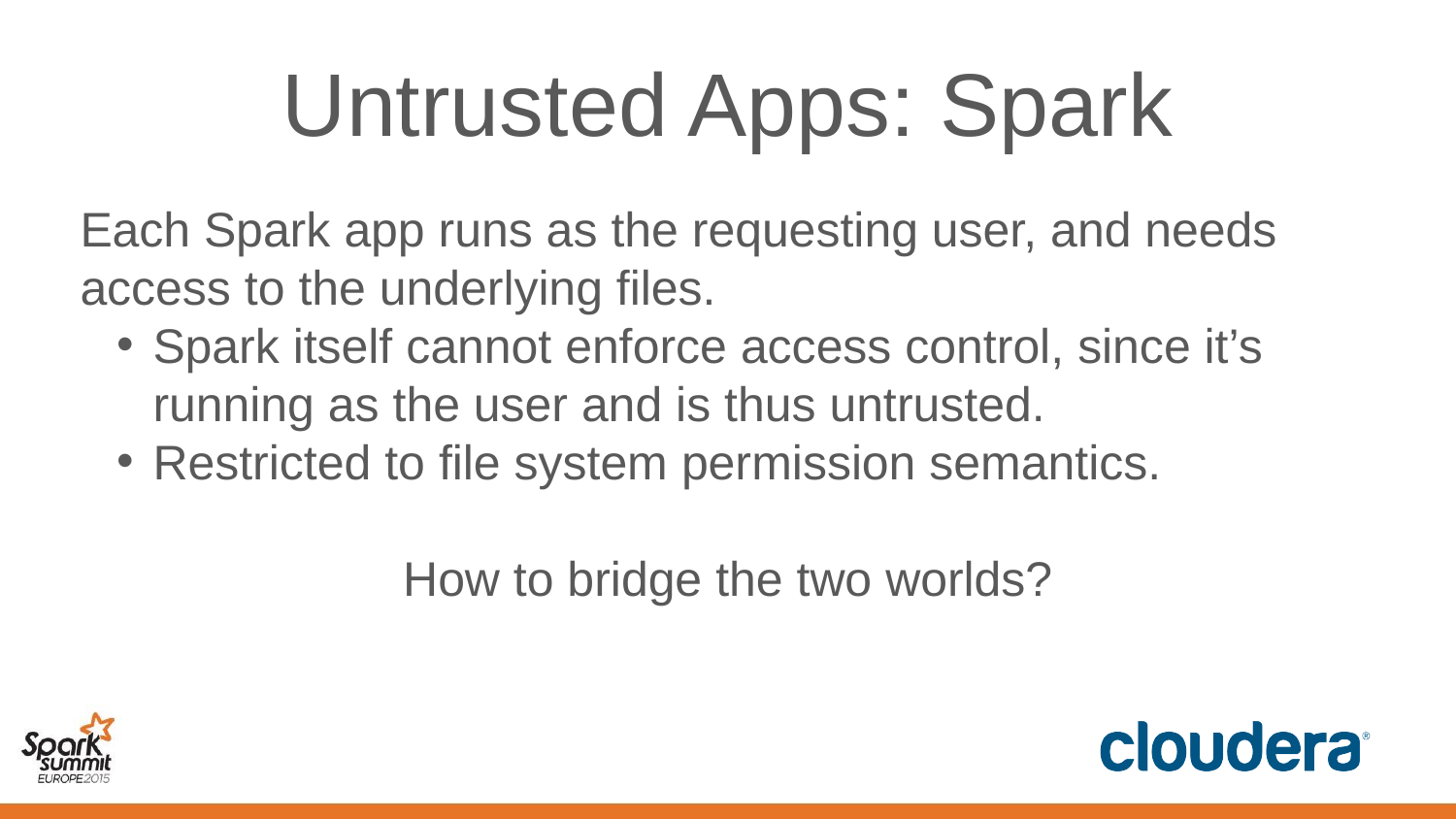

# Untrusted Apps: Spark
Each Spark app runs as the requesting user, and needs access to the underlying files.
Spark itself cannot enforce access control, since it’s running as the user and is thus untrusted.
Restricted to file system permission semantics.

How to bridge the two worlds?